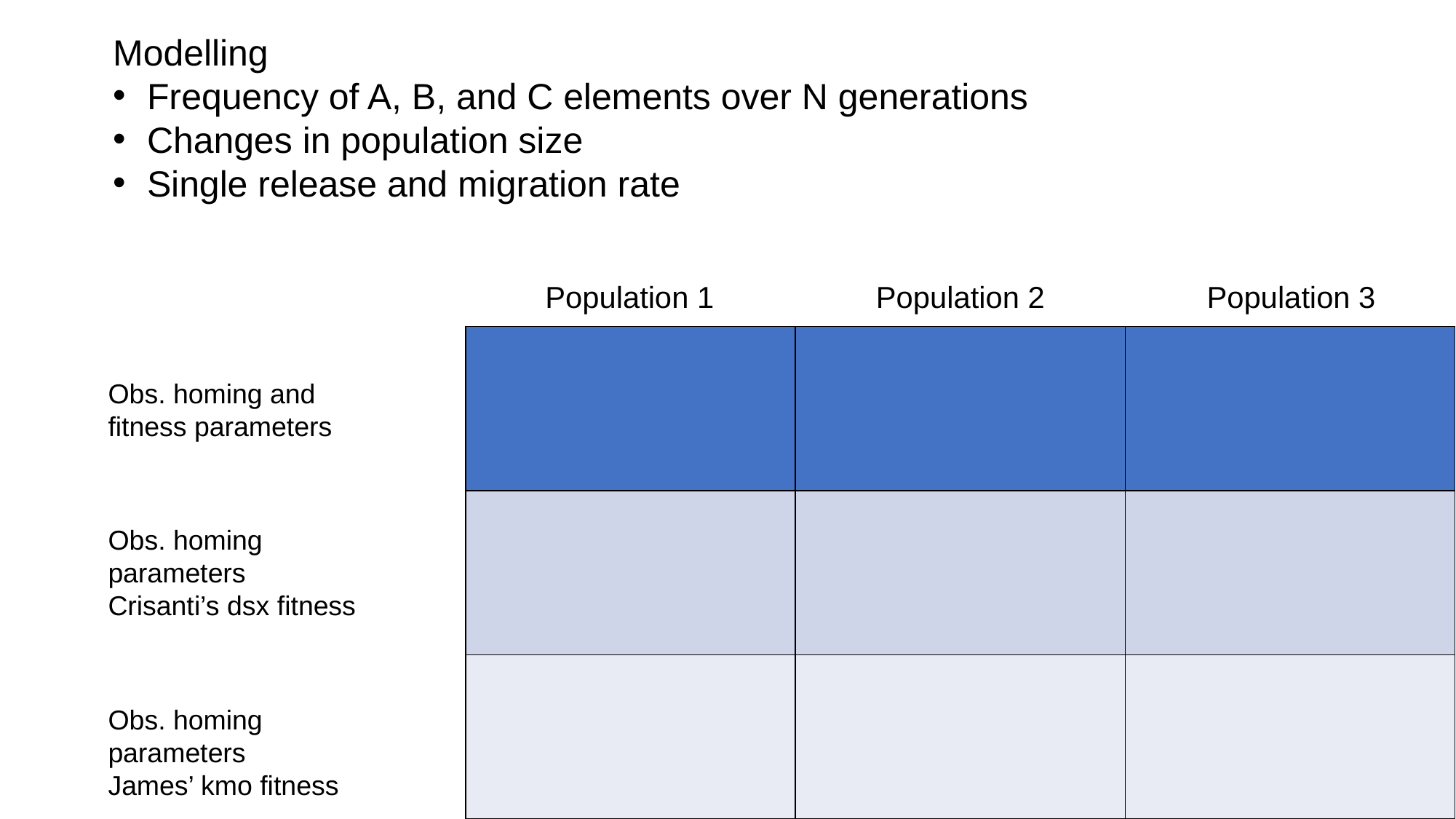

Modelling
Frequency of A, B, and C elements over N generations
Changes in population size
Single release and migration rate
Population 1
Population 2
Population 3
|  |  |  |
| --- | --- | --- |
|  |  |  |
|  |  |  |
Obs. homing and fitness parameters
Obs. homing parameters
Crisanti’s dsx fitness
Obs. homing parameters
James’ kmo fitness